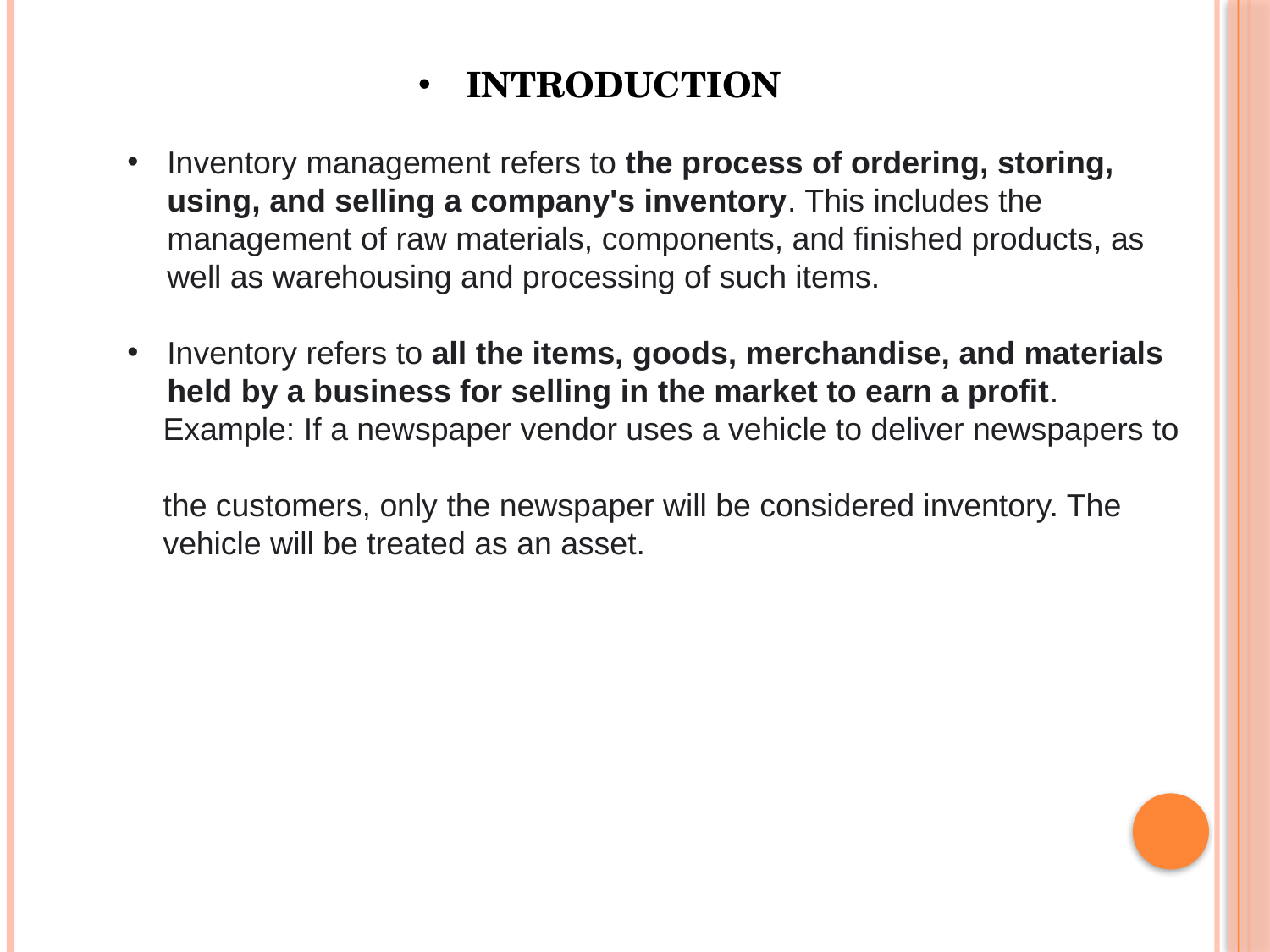

INTRODUCTION
Inventory management refers to the process of ordering, storing, using, and selling a company's inventory. This includes the management of raw materials, components, and finished products, as well as warehousing and processing of such items.

Inventory refers to all the items, goods, merchandise, and materials held by a business for selling in the market to earn a profit.
    Example: If a newspaper vendor uses a vehicle to deliver newspapers to
    the customers, only the newspaper will be considered inventory. The
    vehicle will be treated as an asset.